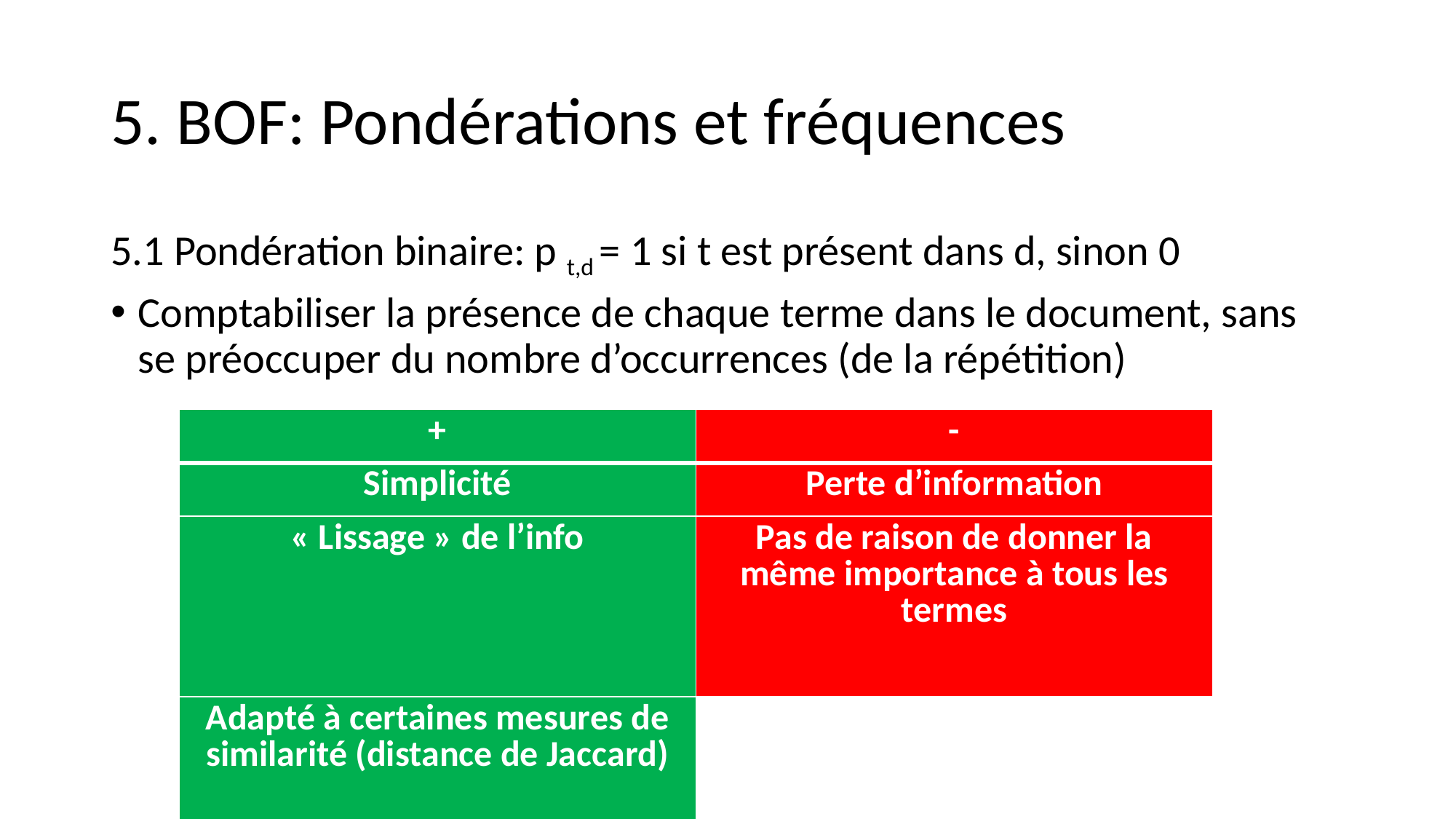

5. BOF: Pondérations et fréquences
5.1 Pondération binaire: p t,d = 1 si t est présent dans d, sinon 0
Comptabiliser la présence de chaque terme dans le document, sans se préoccuper du nombre d’occurrences (de la répétition)

| + | - |
| --- | --- |
| Simplicité | Perte d’information |
| « Lissage » de l’info | Pas de raison de donner la même importance à tous les termes |
| Adapté à certaines mesures de similarité (distance de Jaccard) |  |